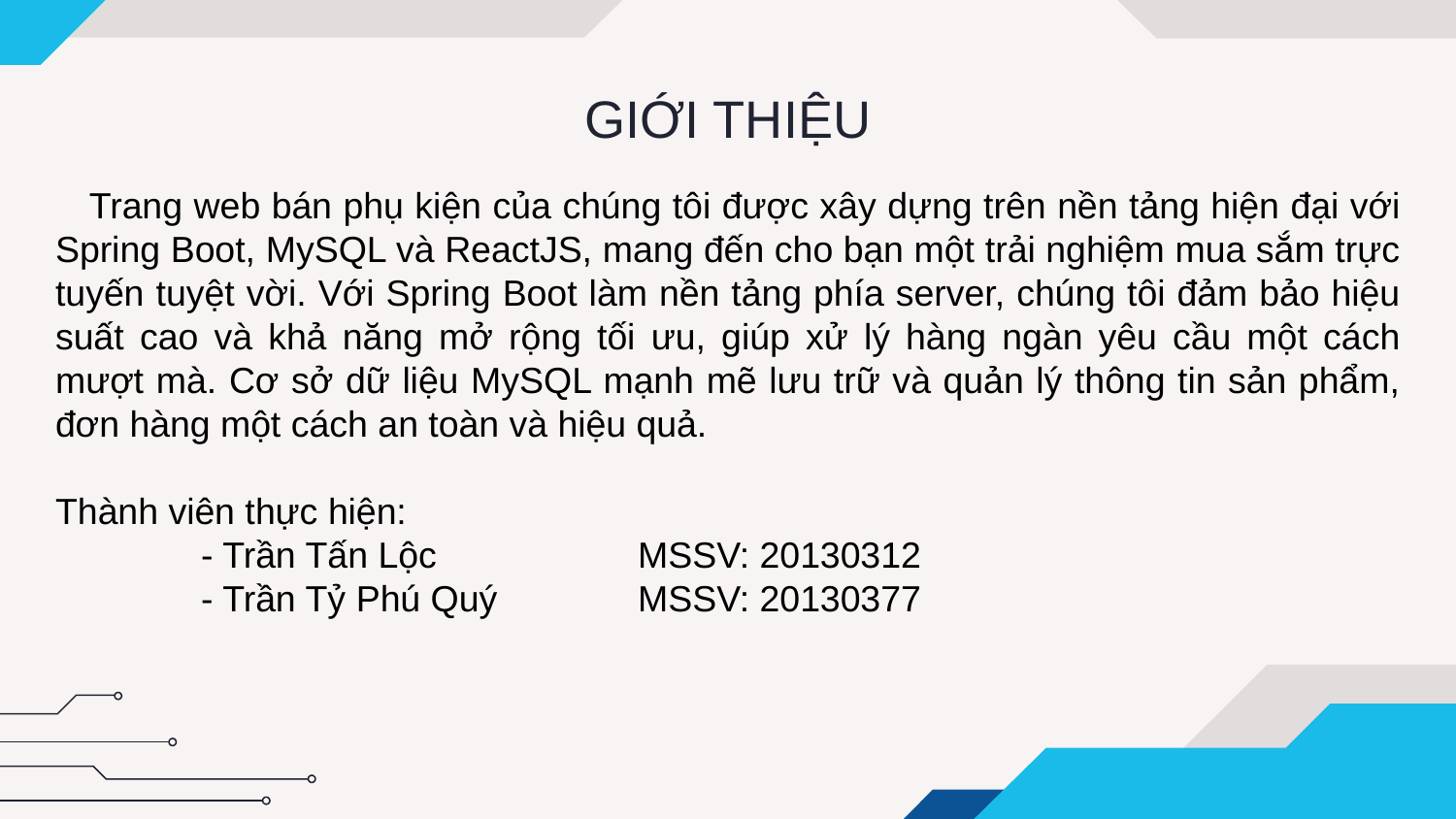

# GIỚI THIỆU
   Trang web bán phụ kiện của chúng tôi được xây dựng trên nền tảng hiện đại với Spring Boot, MySQL và ReactJS, mang đến cho bạn một trải nghiệm mua sắm trực tuyến tuyệt vời. Với Spring Boot làm nền tảng phía server, chúng tôi đảm bảo hiệu suất cao và khả năng mở rộng tối ưu, giúp xử lý hàng ngàn yêu cầu một cách mượt mà. Cơ sở dữ liệu MySQL mạnh mẽ lưu trữ và quản lý thông tin sản phẩm, đơn hàng một cách an toàn và hiệu quả.

Thành viên thực hiện:
	- Trần Tấn Lộc		MSSV: 20130312
	- Trần Tỷ Phú Quý	MSSV: 20130377